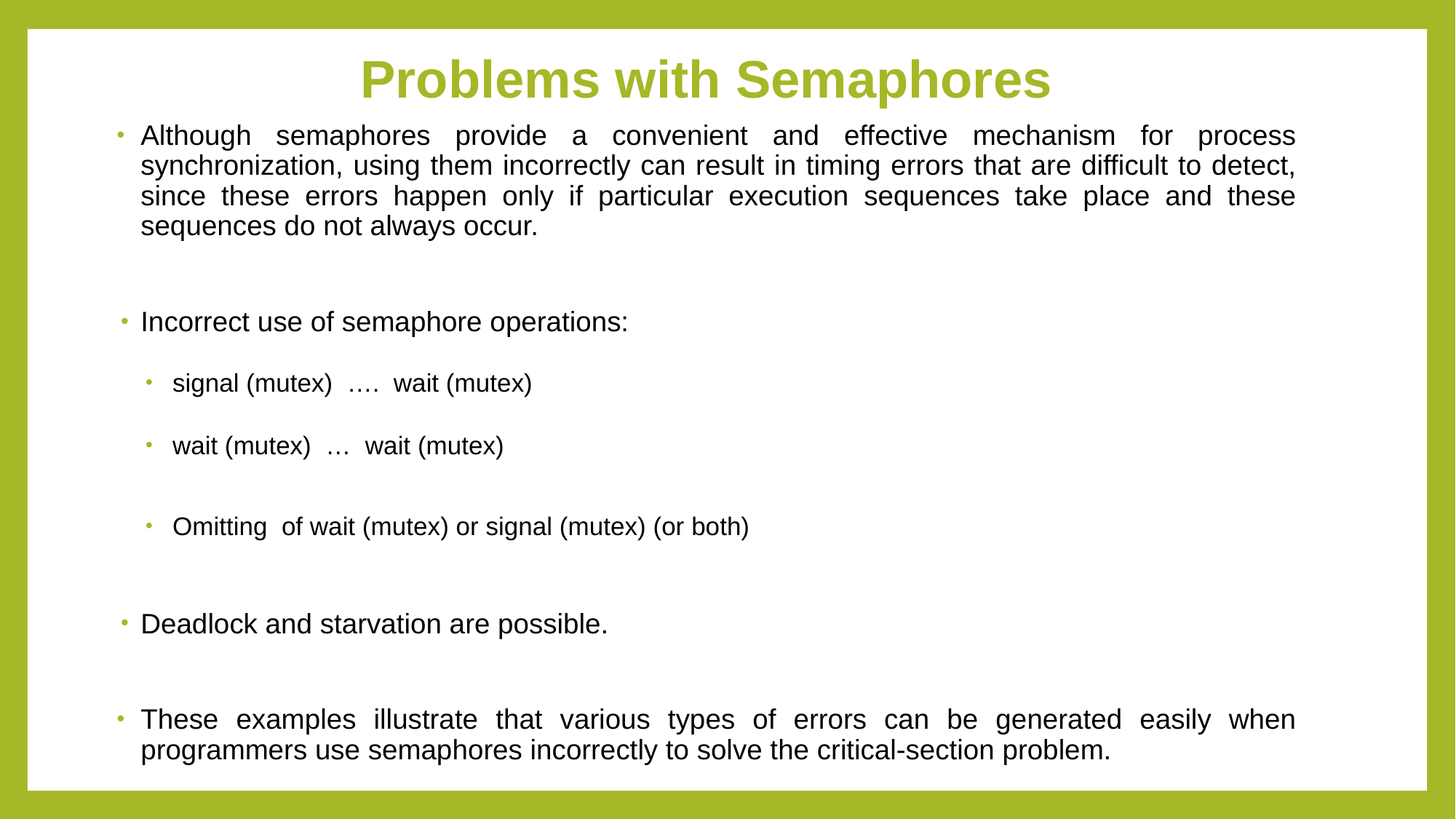

# Problems with Semaphores
Although semaphores provide a convenient and effective mechanism for process synchronization, using them incorrectly can result in timing errors that are difficult to detect, since these errors happen only if particular execution sequences take place and these sequences do not always occur.

Incorrect use of semaphore operations:
 signal (mutex)  ….  wait (mutex)
 wait (mutex)  …  wait (mutex)

 Omitting  of wait (mutex) or signal (mutex) (or both)

Deadlock and starvation are possible.

These examples illustrate that various types of errors can be generated easily when programmers use semaphores incorrectly to solve the critical-section problem.